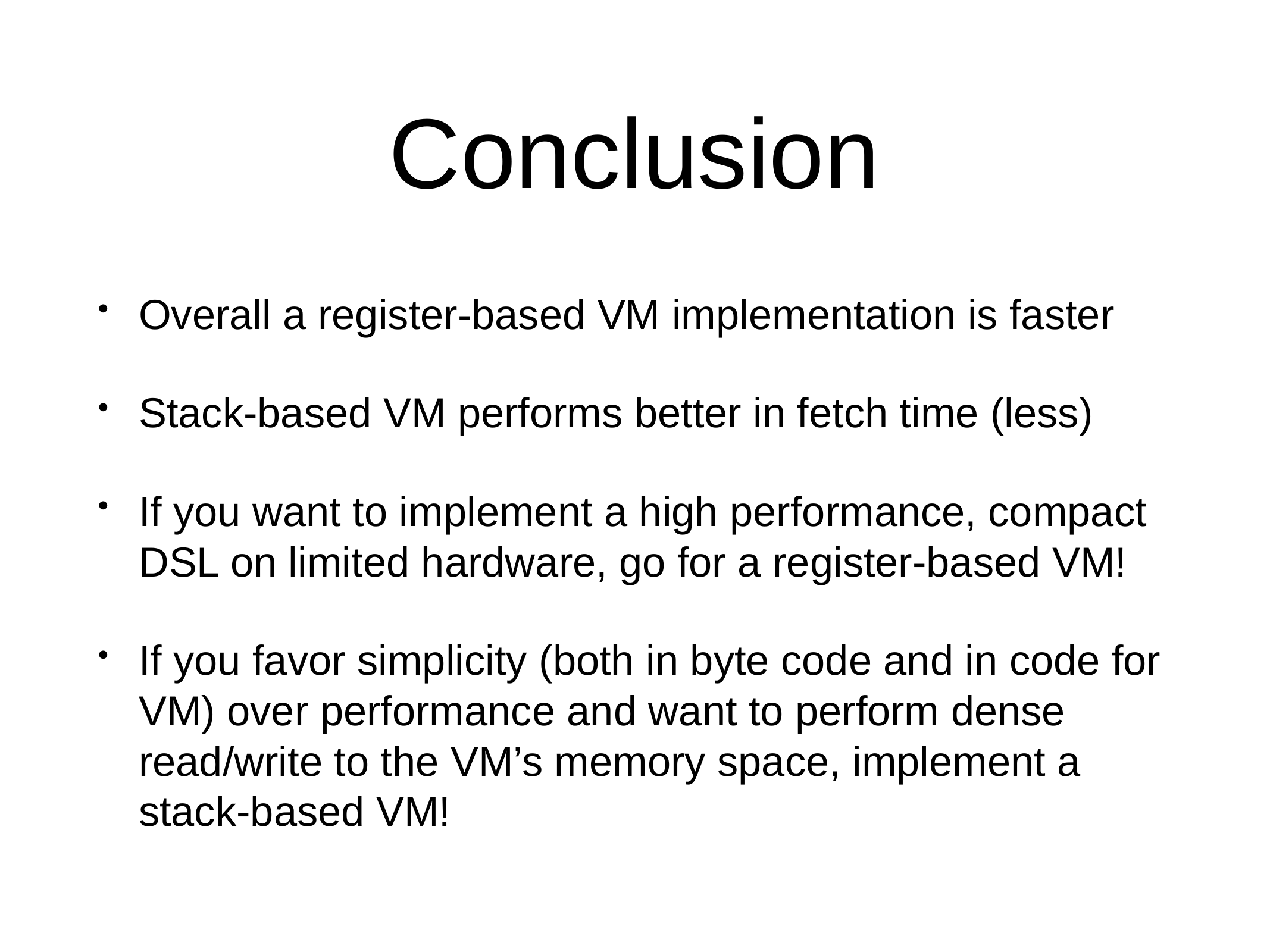

# Conclusion
Overall a register-based VM implementation is faster
Stack-based VM performs better in fetch time (less)
If you want to implement a high performance, compact DSL on limited hardware, go for a register-based VM!
If you favor simplicity (both in byte code and in code for VM) over performance and want to perform dense read/write to the VM’s memory space, implement a stack-based VM!